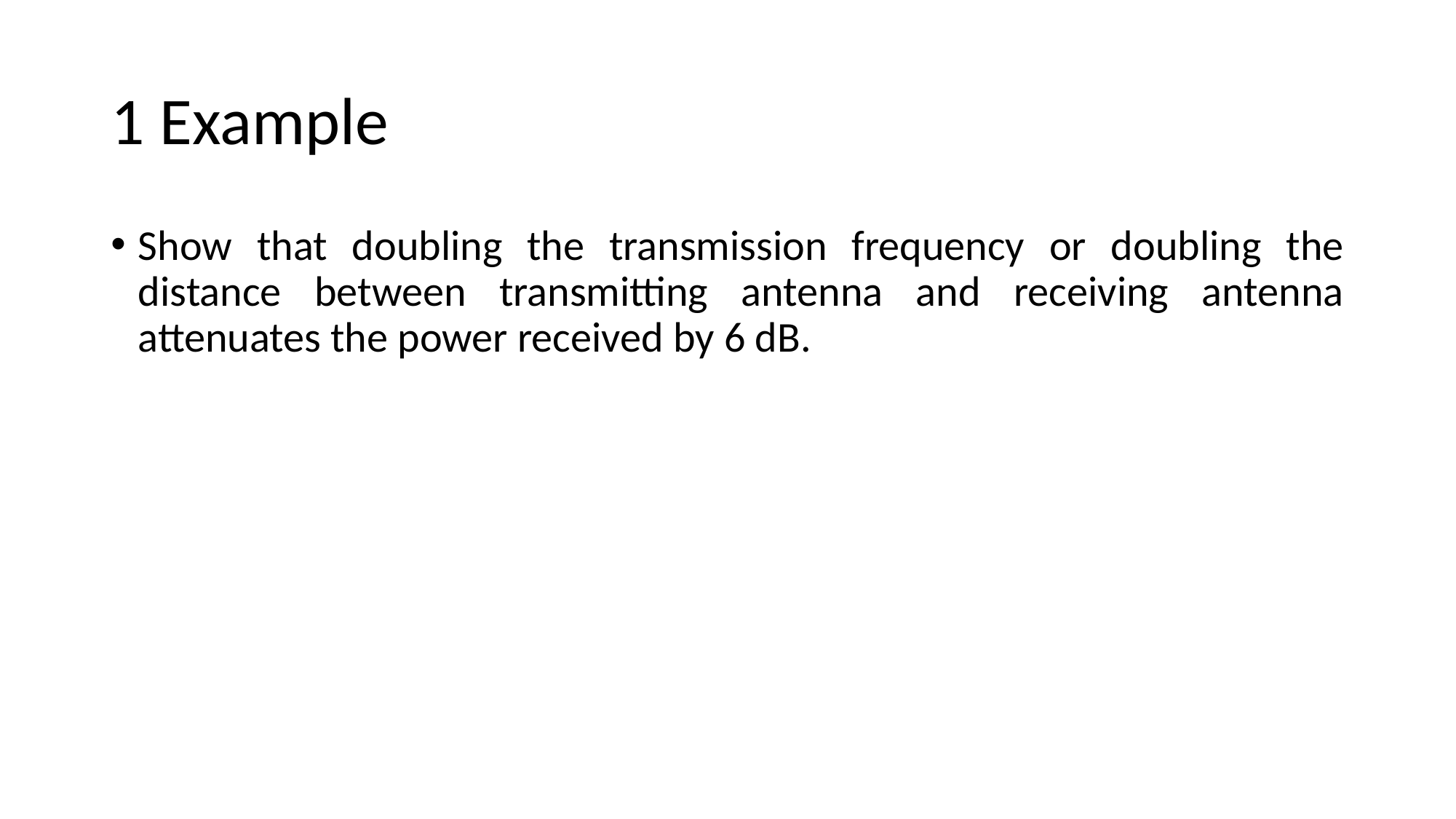

# 1 Example
Show that doubling the transmission frequency or doubling the distance between transmitting antenna and receiving antenna attenuates the power received by 6 dB.